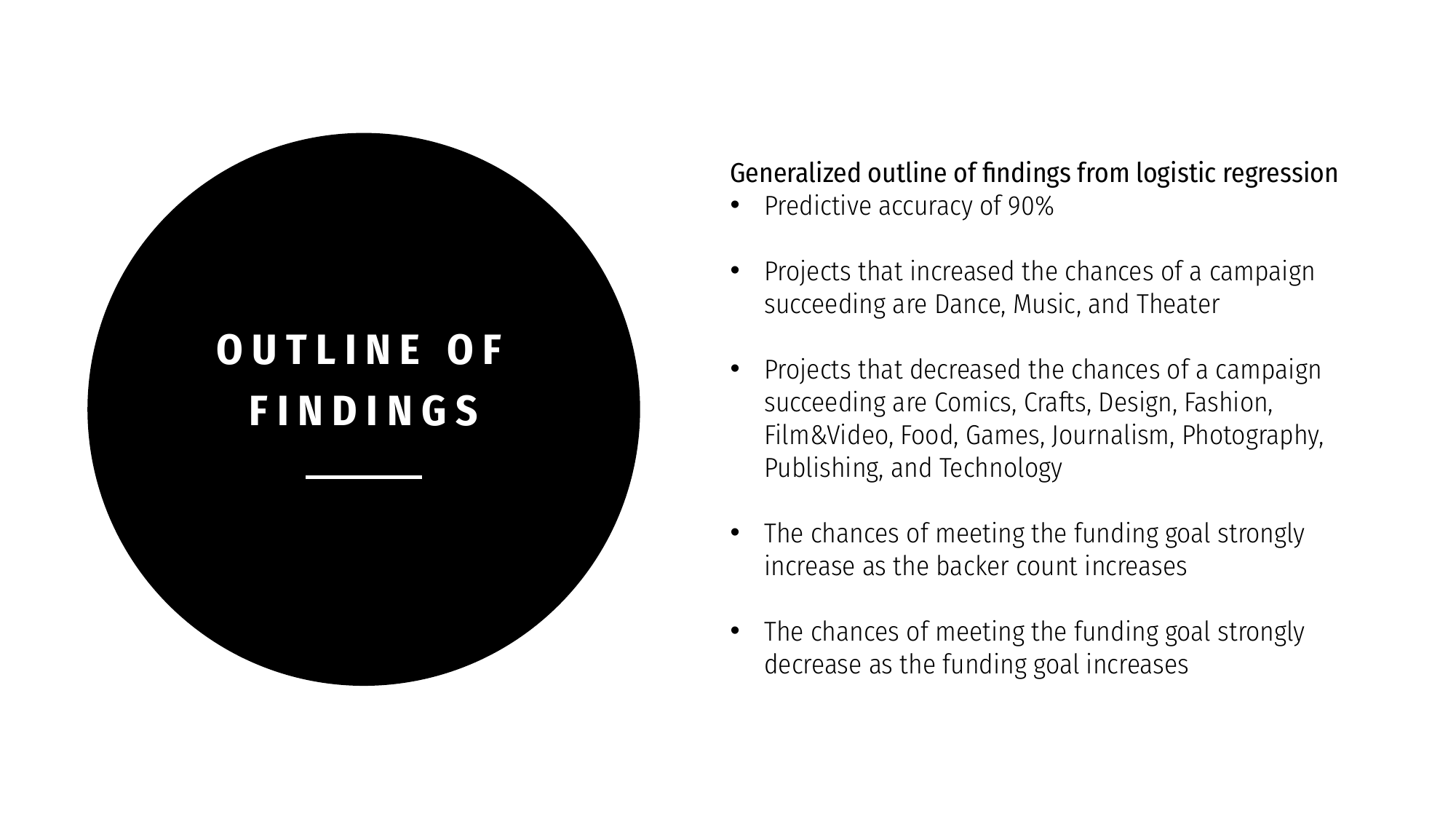

Generalized outline of findings from logistic regression
Predictive accuracy of 90%

Projects that increased the chances of a campaign succeeding are Dance, Music, and Theater

Projects that decreased the chances of a campaign succeeding are Comics, Crafts, Design, Fashion, Film&Video, Food, Games, Journalism, Photography, Publishing, and Technology

The chances of meeting the funding goal strongly increase as the backer count increases

The chances of meeting the funding goal strongly decrease as the funding goal increases

# Outline of findings